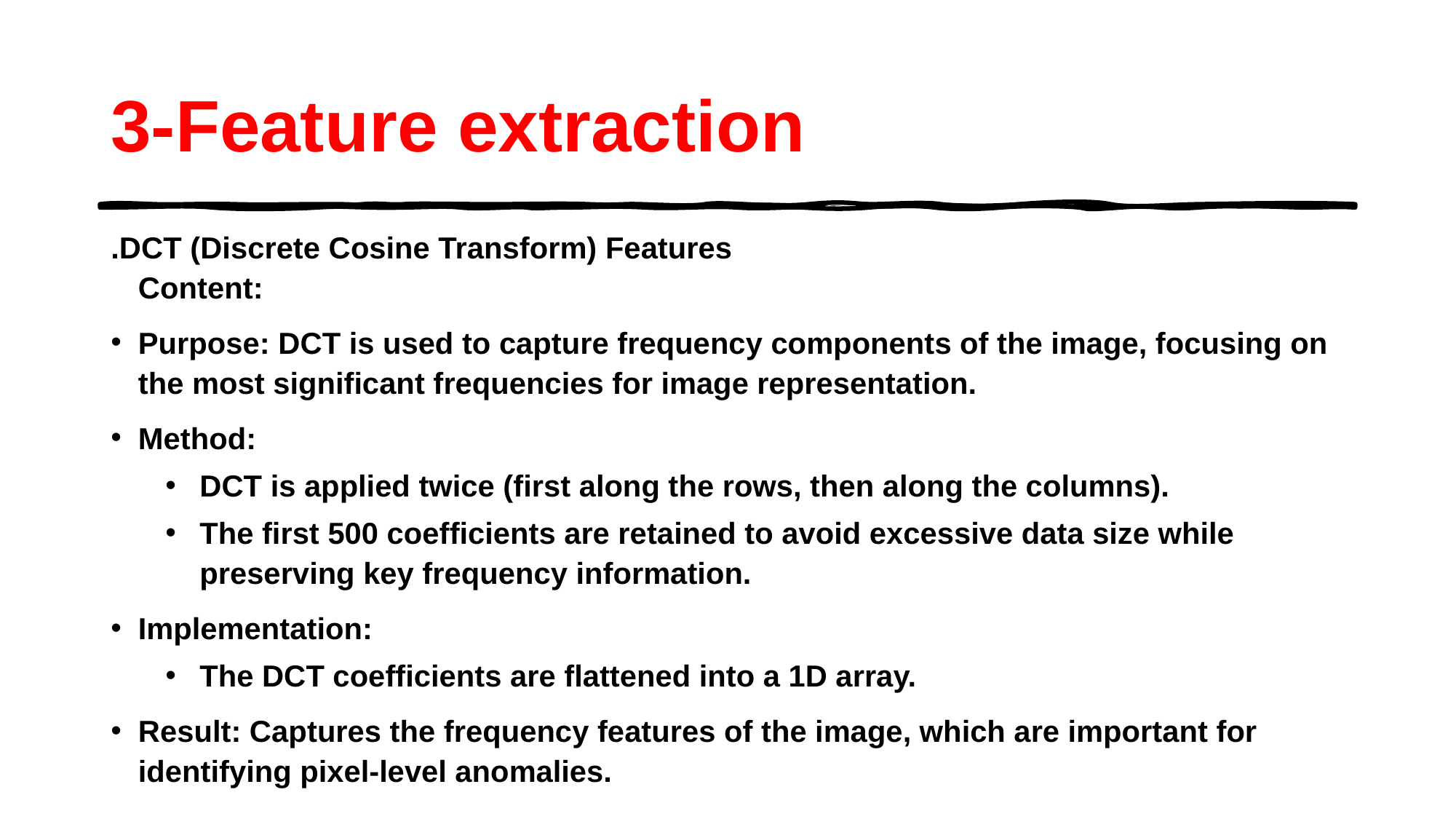

# 3-Feature extraction
.DCT (Discrete Cosine Transform) Features
Content:
Purpose: DCT is used to capture frequency components of the image, focusing on the most significant frequencies for image representation.
Method:
DCT is applied twice (first along the rows, then along the columns).
The first 500 coefficients are retained to avoid excessive data size while preserving key frequency information.
Implementation:
The DCT coefficients are flattened into a 1D array.
Result: Captures the frequency features of the image, which are important for identifying pixel-level anomalies.